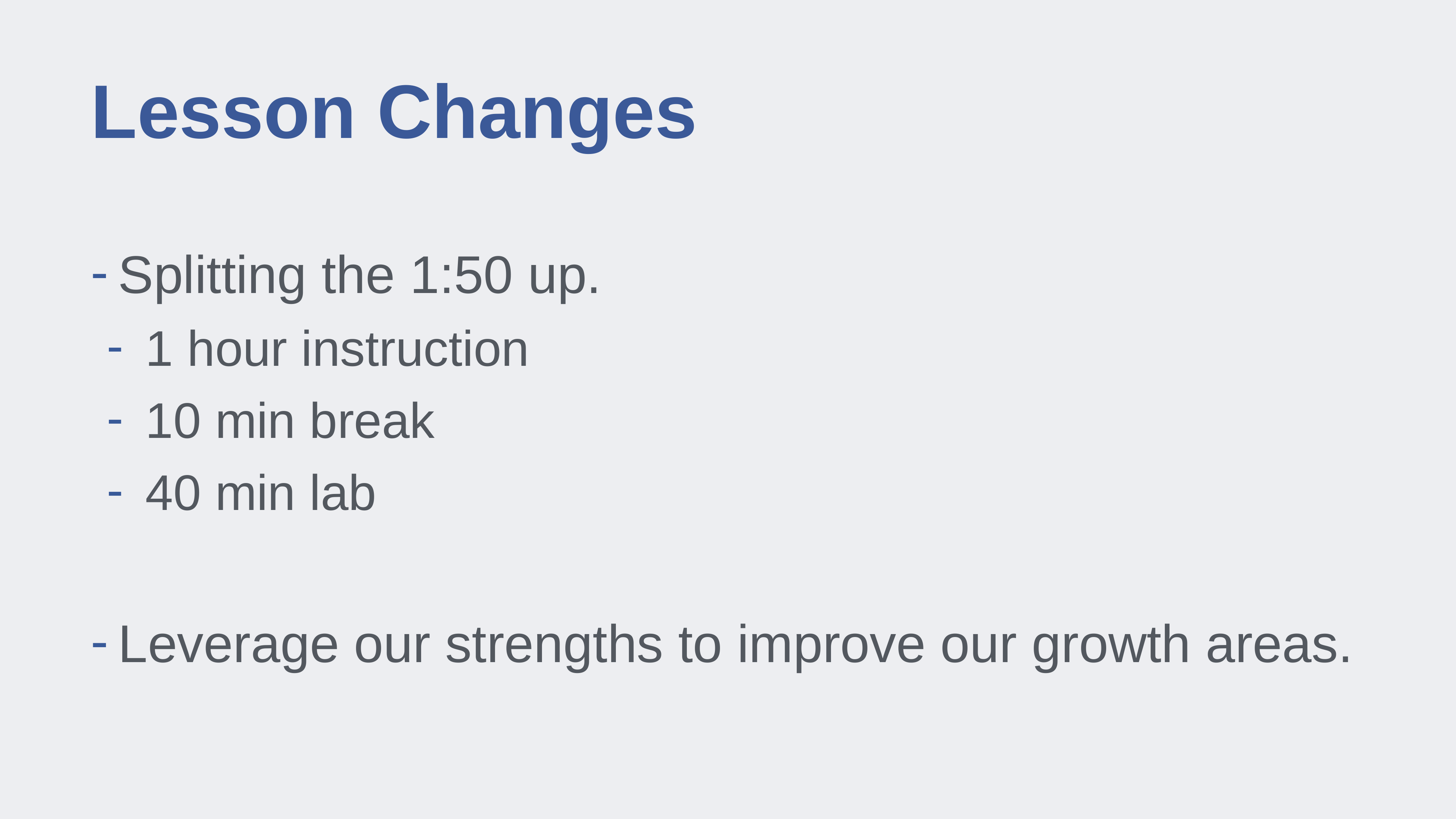

# Lesson Changes
Splitting the 1:50 up.
1 hour instruction
10 min break
40 min lab

Leverage our strengths to improve our growth areas.